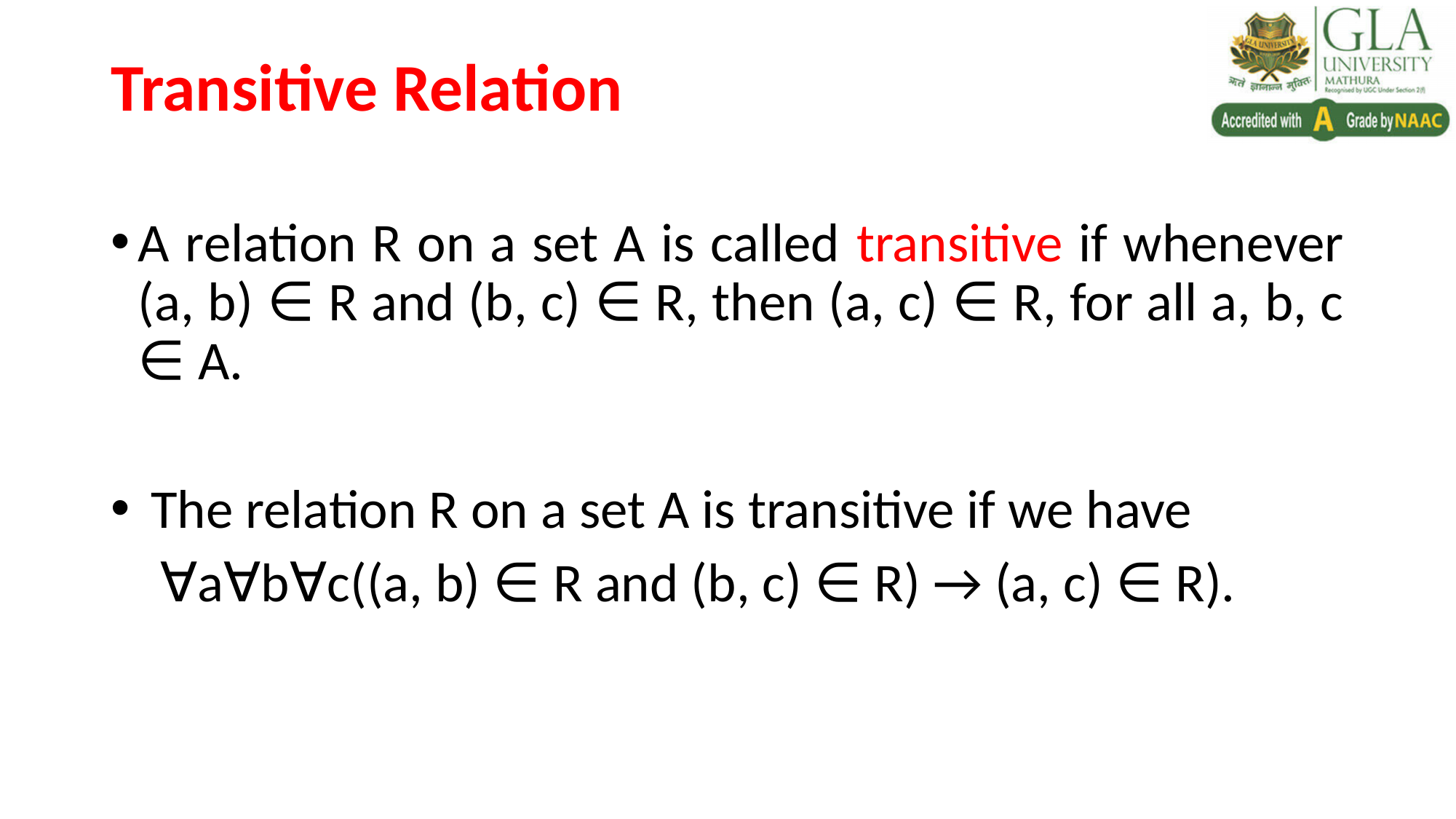

# Transitive Relation

A relation R on a set A is called transitive if whenever (a, b) ∈ R and (b, c) ∈ R, then (a, c) ∈ R, for all a, b, c ∈ A.

 The relation R on a set A is transitive if we have
    ∀a∀b∀c((a, b) ∈ R and (b, c) ∈ R) → (a, c) ∈ R).